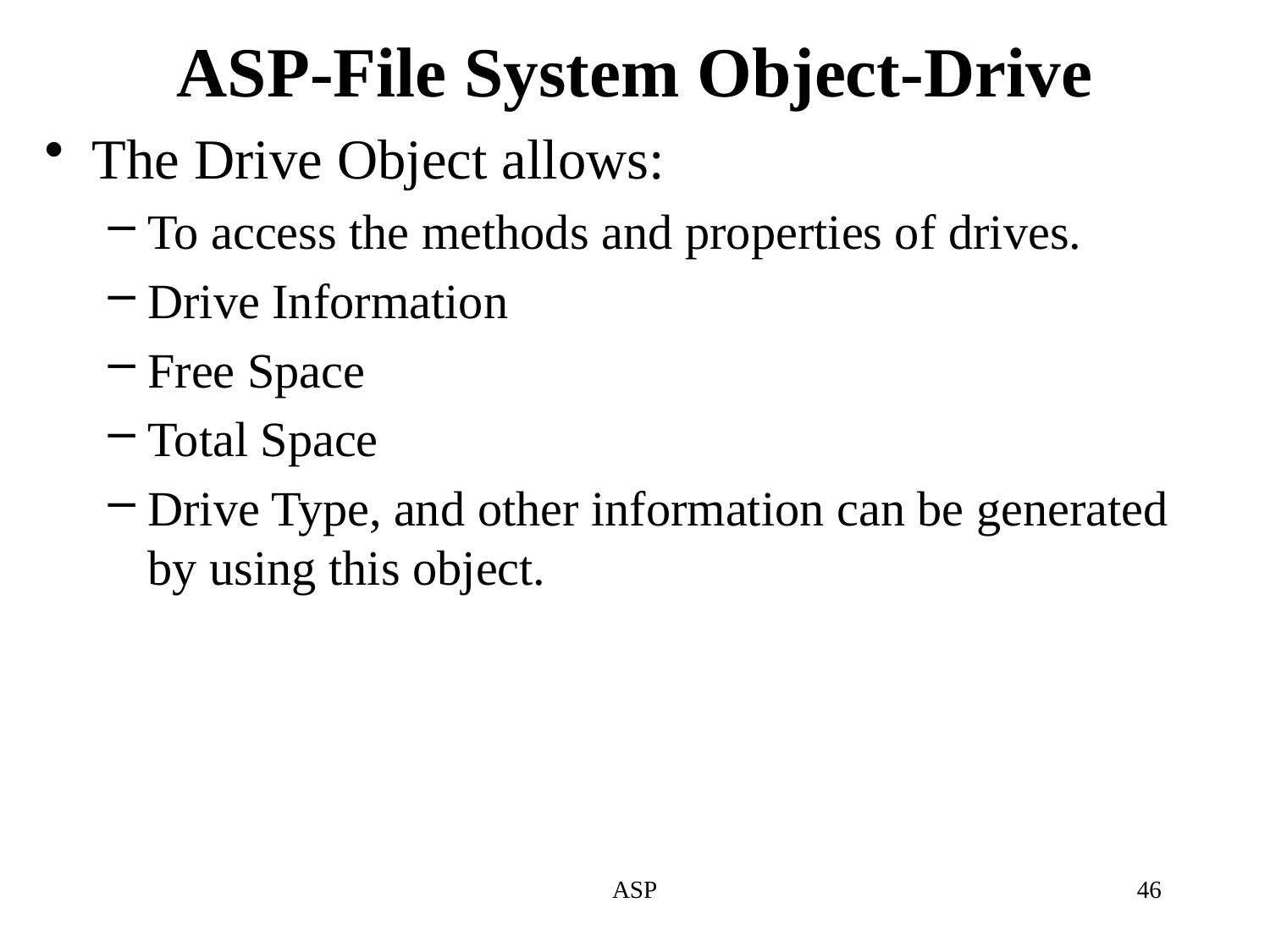

# ASP-File System Object-Drive
The Drive Object allows:
To access the methods and properties of drives.
Drive Information
Free Space
Total Space
Drive Type, and other information can be generated by using this object.
ASP
46